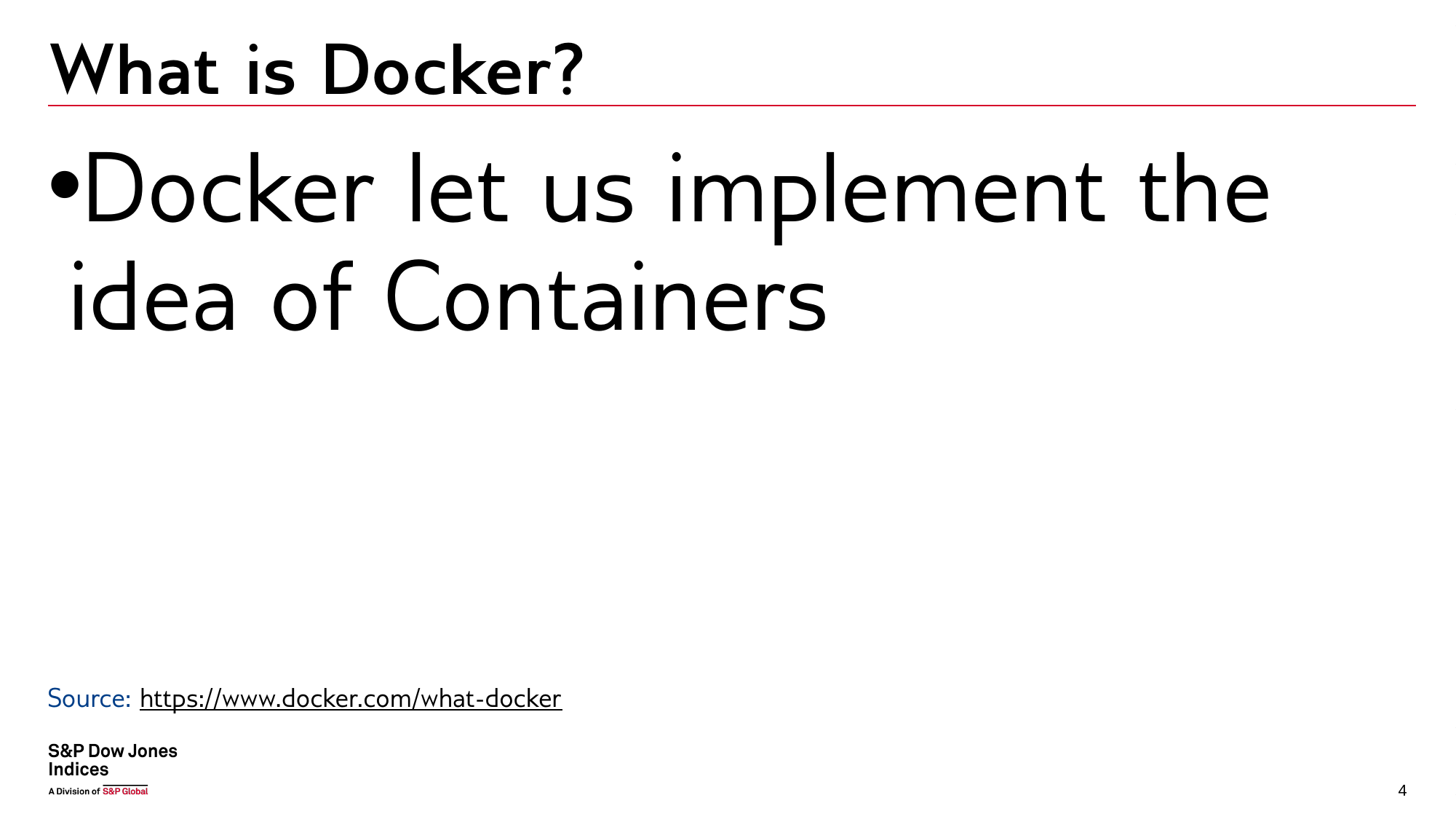

# What is Docker?
Docker let us implement the  idea of Containers

Source: https://www.docker.com/what-docker

4